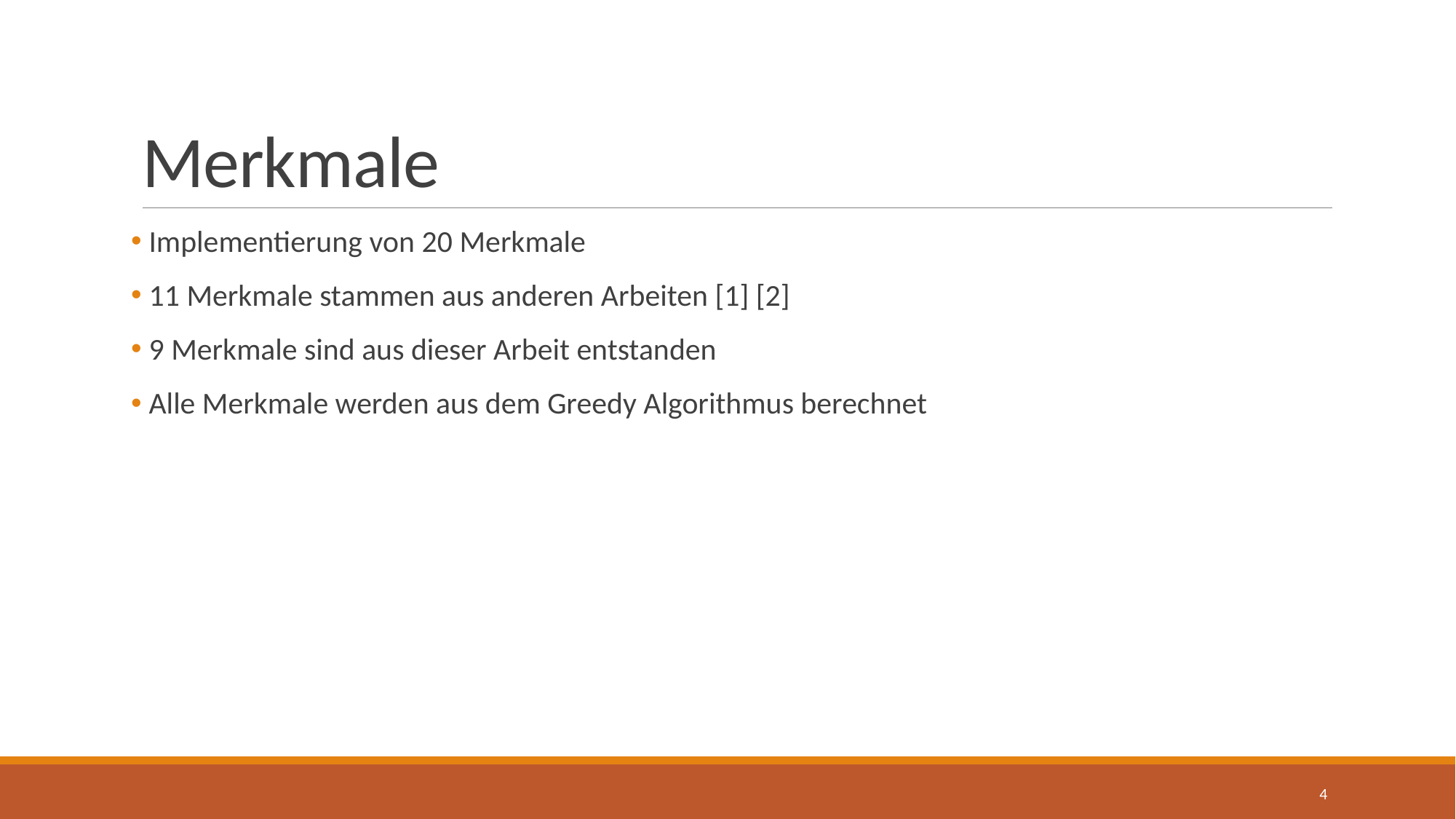

# Merkmale
 Implementierung von 20 Merkmale
 11 Merkmale stammen aus anderen Arbeiten [1] [2]
 9 Merkmale sind aus dieser Arbeit entstanden
 Alle Merkmale werden aus dem Greedy Algorithmus berechnet
4